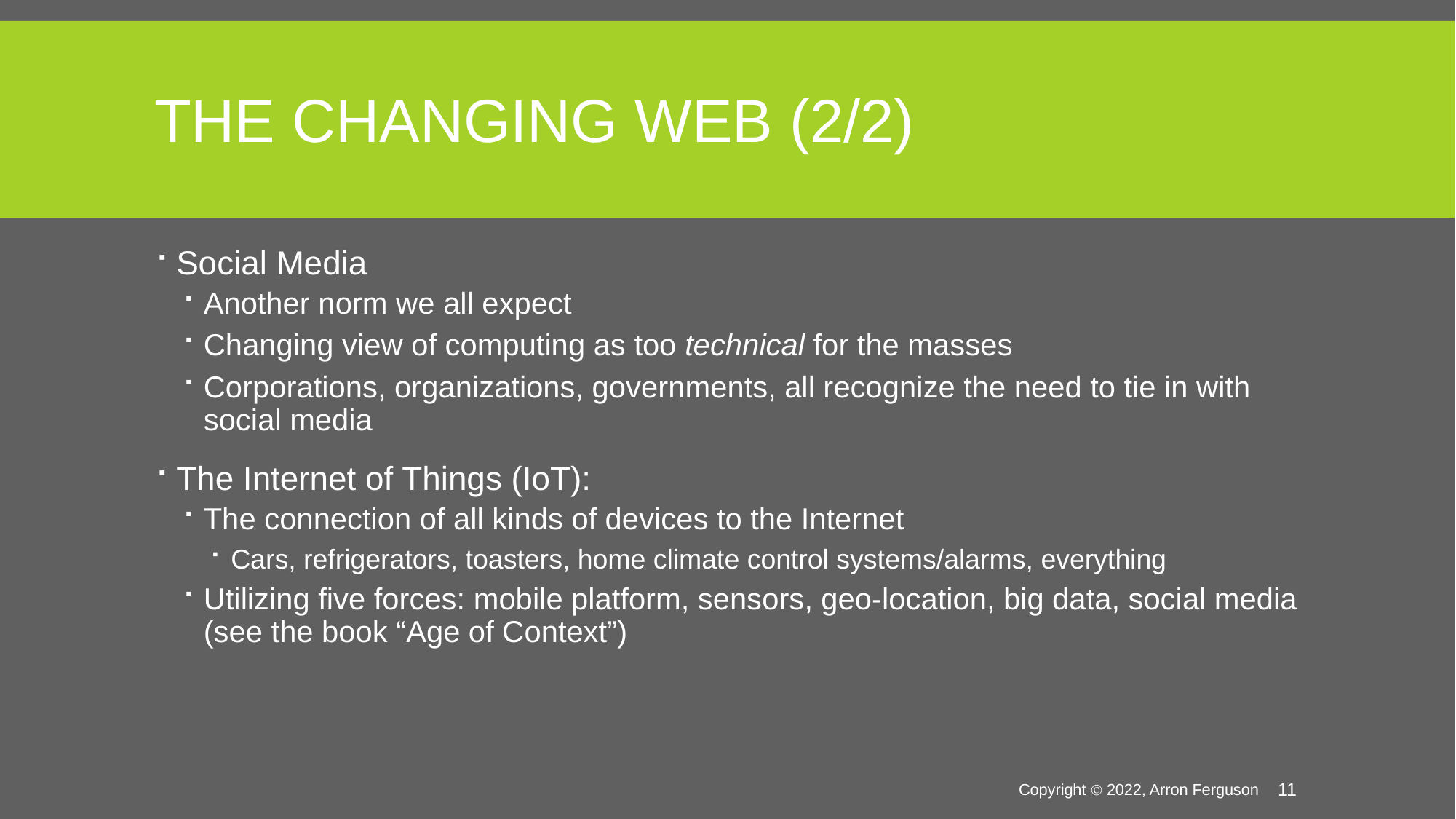

# The Changing Web (2/2)
Social Media
Another norm we all expect
Changing view of computing as too technical for the masses
Corporations, organizations, governments, all recognize the need to tie in with social media
The Internet of Things (IoT):
The connection of all kinds of devices to the Internet
Cars, refrigerators, toasters, home climate control systems/alarms, everything
Utilizing five forces: mobile platform, sensors, geo-location, big data, social media (see the book “Age of Context”)

Copyright Ⓒ 2022, Arron Ferguson
11